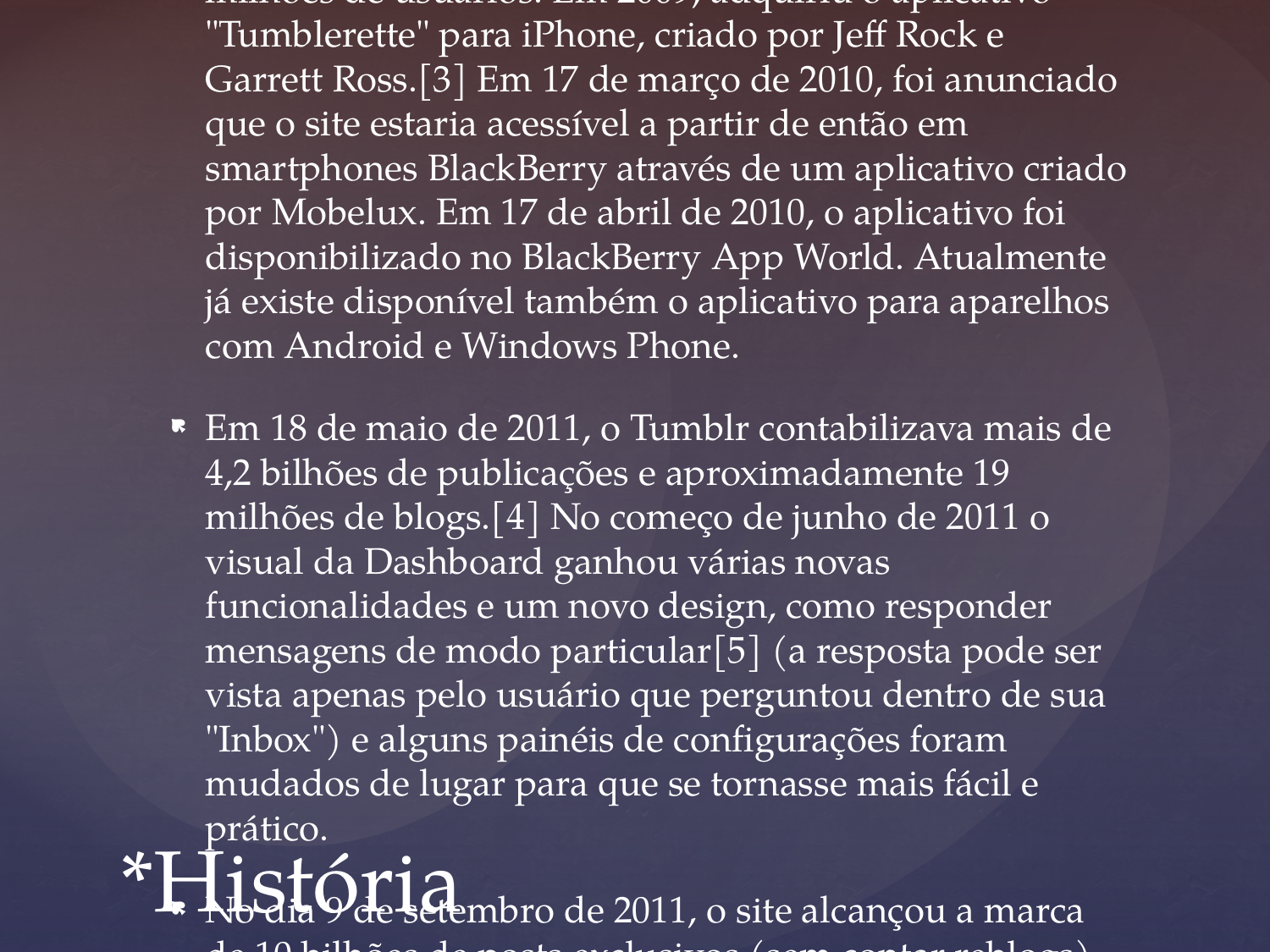

A plataforma foi inicialmente desenvolvida em 1992 pelo francês Thomas Müller. O Tumblr foi depois fundado, comercialmente, em 2007 por David Karp e Marco Arment.[2] Setenta e cinco mil blogueiros que utilizavam outros sistemas logo mudaram para a plataforma, e desde então o serviço recebeu mais de 3 milhões de usuários. Em 2009, adquiriu o aplicativo "Tumblerette" para iPhone, criado por Jeff Rock e Garrett Ross.[3] Em 17 de março de 2010, foi anunciado que o site estaria acessível a partir de então em smartphones BlackBerry através de um aplicativo criado por Mobelux. Em 17 de abril de 2010, o aplicativo foi disponibilizado no BlackBerry App World. Atualmente já existe disponível também o aplicativo para aparelhos com Android e Windows Phone.

Em 18 de maio de 2011, o Tumblr contabilizava mais de 4,2 bilhões de publicações e aproximadamente 19 milhões de blogs.[4] No começo de junho de 2011 o visual da Dashboard ganhou várias novas funcionalidades e um novo design, como responder mensagens de modo particular[5] (a resposta pode ser vista apenas pelo usuário que perguntou dentro de sua "Inbox") e alguns painéis de configurações foram mudados de lugar para que se tornasse mais fácil e prático.

No dia 9 de setembro de 2011, o site alcançou a marca de 10 bilhões de posts exclusivos (sem contar reblogs). O feito foi comemorado com uma chuva de confetes na Dashboard. Para quem perdeu a cena, ela pode ser revista no YouTube. Foi comprado pelo Yahoo! em maio de 2013, por US$ 1,1 bilhão
*História